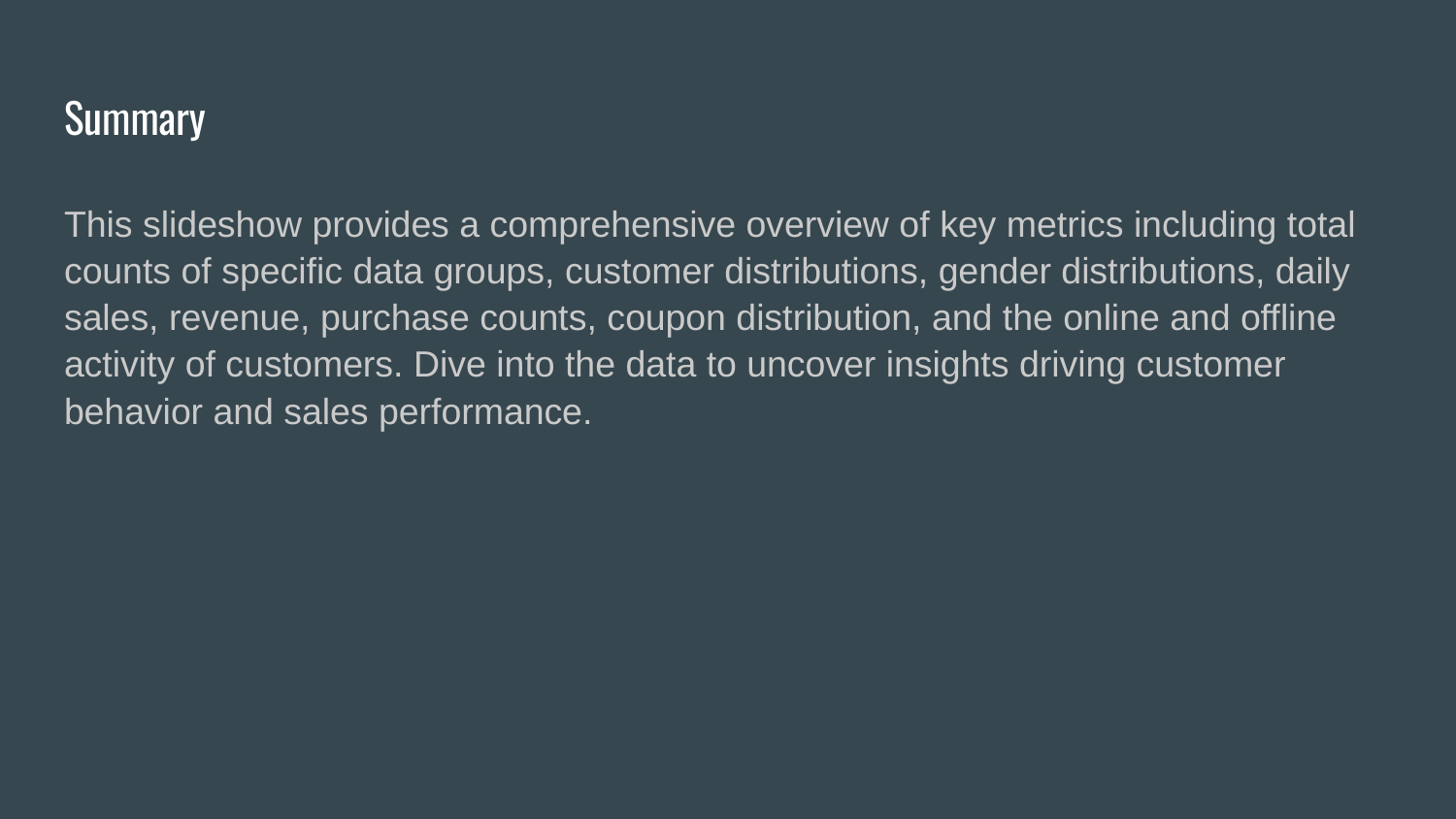

# Summary
This slideshow provides a comprehensive overview of key metrics including total counts of specific data groups, customer distributions, gender distributions, daily sales, revenue, purchase counts, coupon distribution, and the online and offline activity of customers. Dive into the data to uncover insights driving customer behavior and sales performance.